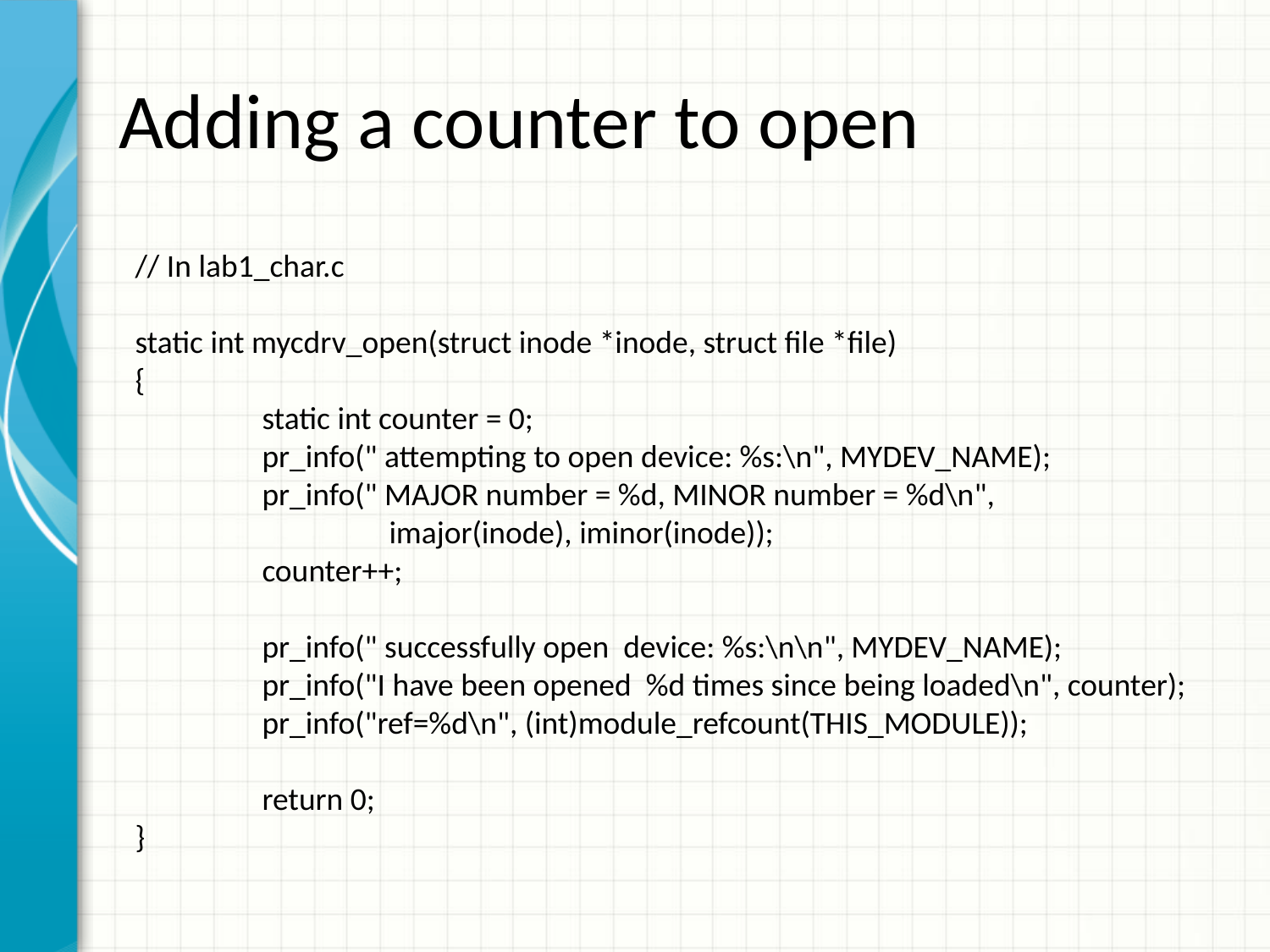

# Adding a counter to open

// In lab1_char.c

static int mycdrv_open(struct inode *inode, struct file *file)
{
	static int counter = 0;
	pr_info(" attempting to open device: %s:\n", MYDEV_NAME);
	pr_info(" MAJOR number = %d, MINOR number = %d\n",
		imajor(inode), iminor(inode));
	counter++;

	pr_info(" successfully open  device: %s:\n\n", MYDEV_NAME);
	pr_info("I have been opened  %d times since being loaded\n", counter);
	pr_info("ref=%d\n", (int)module_refcount(THIS_MODULE));

	return 0;
}